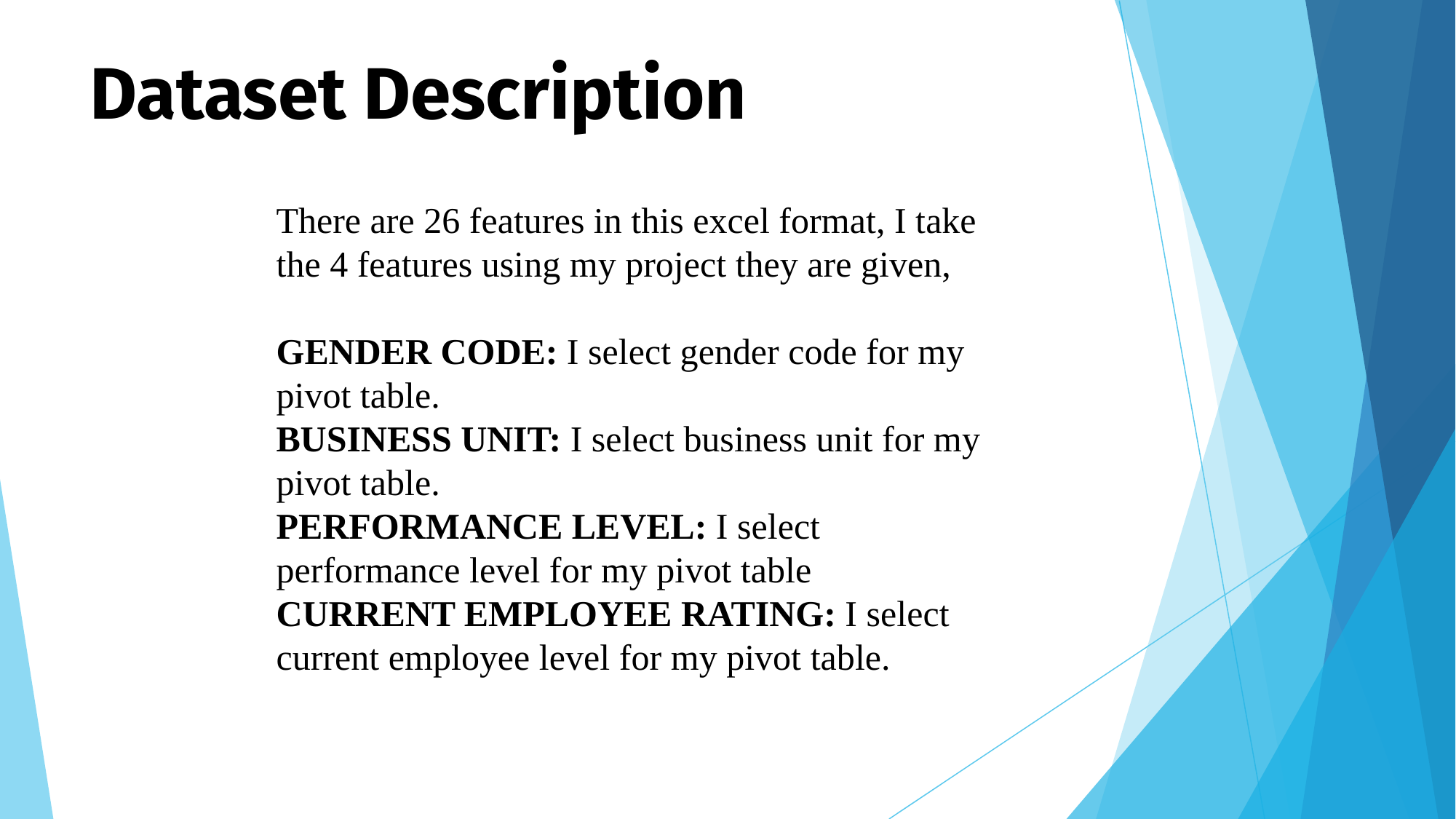

# Dataset Description
There are 26 features in this excel format, I take the 4 features using my project they are given,

GENDER CODE: I select gender code for my pivot table.
BUSINESS UNIT: I select business unit for my pivot table.
PERFORMANCE LEVEL: I select performance level for my pivot table
CURRENT EMPLOYEE RATING: I select current employee level for my pivot table.